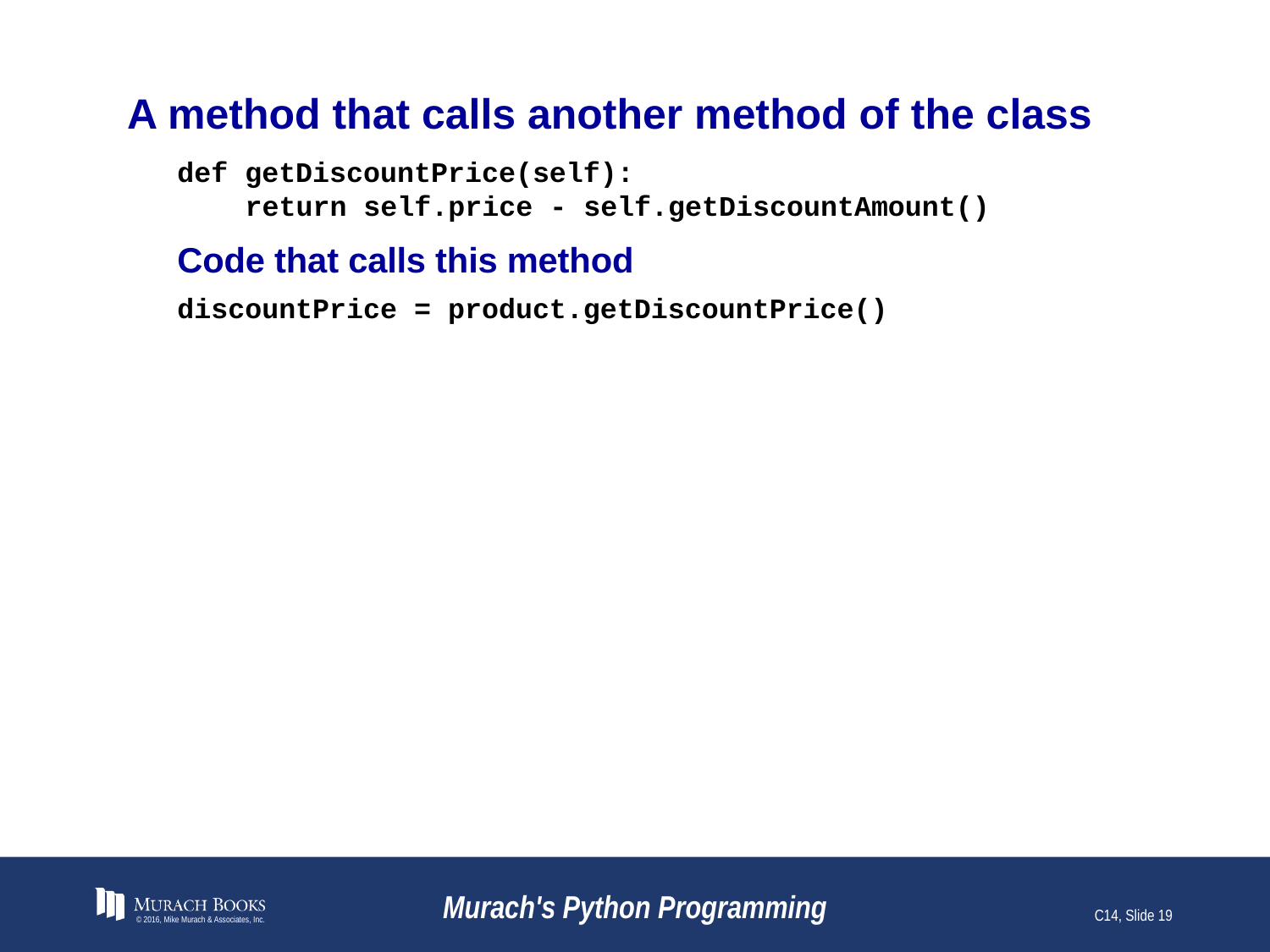

# A method that calls another method of the class
def getDiscountPrice(self):
    return self.price - self.getDiscountAmount()
Code that calls this method
discountPrice = product.getDiscountPrice()

© 2016, Mike Murach & Associates, Inc.
Murach's Python Programming

C14, Slide 19